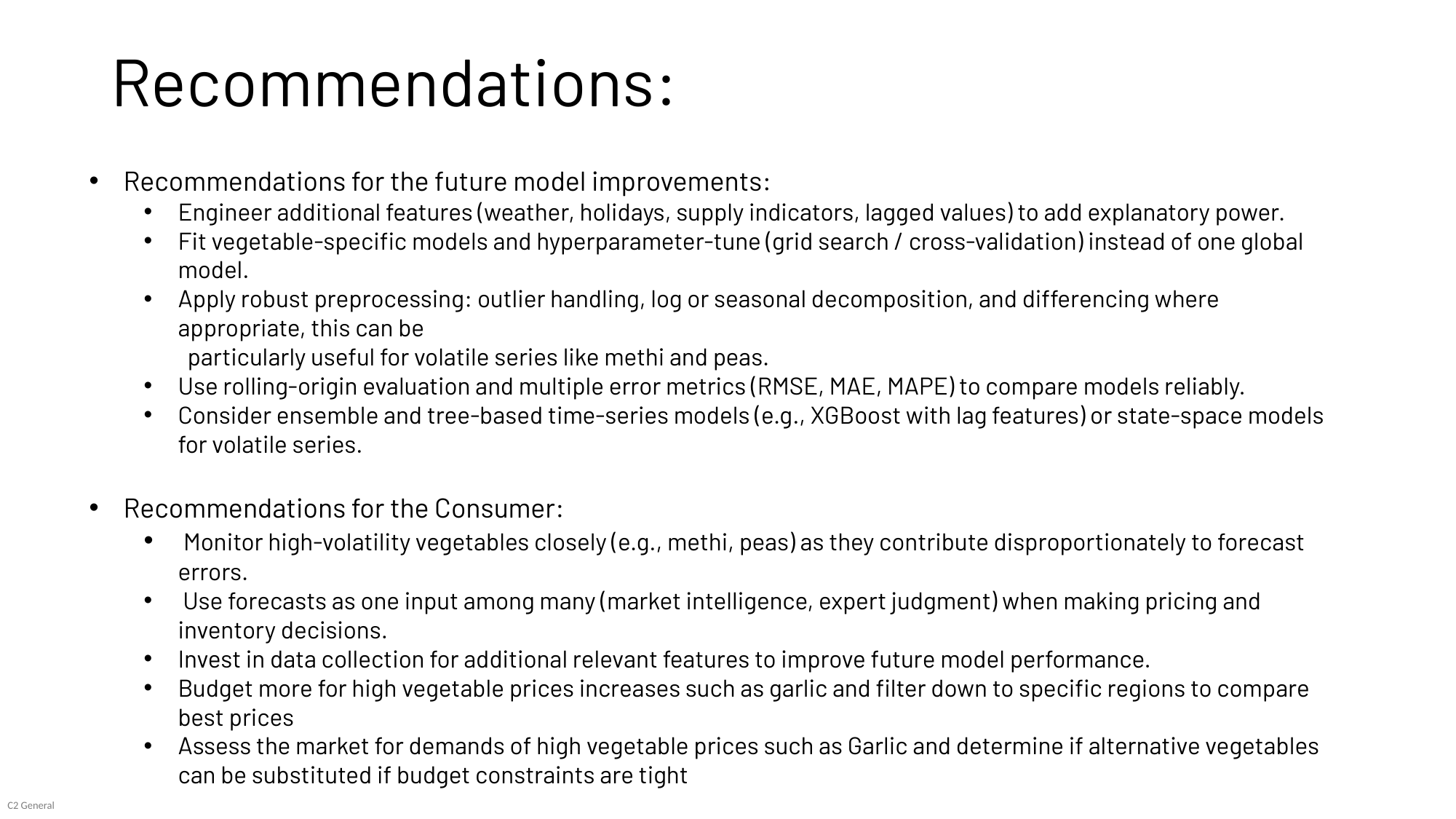

Recommendations:

Recommendations for the future model improvements:
Engineer additional features (weather, holidays, supply indicators, lagged values) to add explanatory power.
Fit vegetable-specific models and hyperparameter-tune (grid search / cross-validation) instead of one global model.
Apply robust preprocessing: outlier handling, log or seasonal decomposition, and differencing where appropriate, this can be
                    particularly useful for volatile series like methi and peas.
Use rolling-origin evaluation and multiple error metrics (RMSE, MAE, MAPE) to compare models reliably.
Consider ensemble and tree-based time-series models (e.g., XGBoost with lag features) or state-space models for volatile series.

Recommendations for the Consumer:
 Monitor high-volatility vegetables closely (e.g., methi, peas) as they contribute disproportionately to forecast errors.
 Use forecasts as one input among many (market intelligence, expert judgment) when making pricing and inventory decisions.
Invest in data collection for additional relevant features to improve future model performance.
Budget more for high vegetable prices increases such as garlic and filter down to specific regions to compare best prices
Assess the market for demands of high vegetable prices such as Garlic and determine if alternative vegetables can be substituted if budget constraints are tight